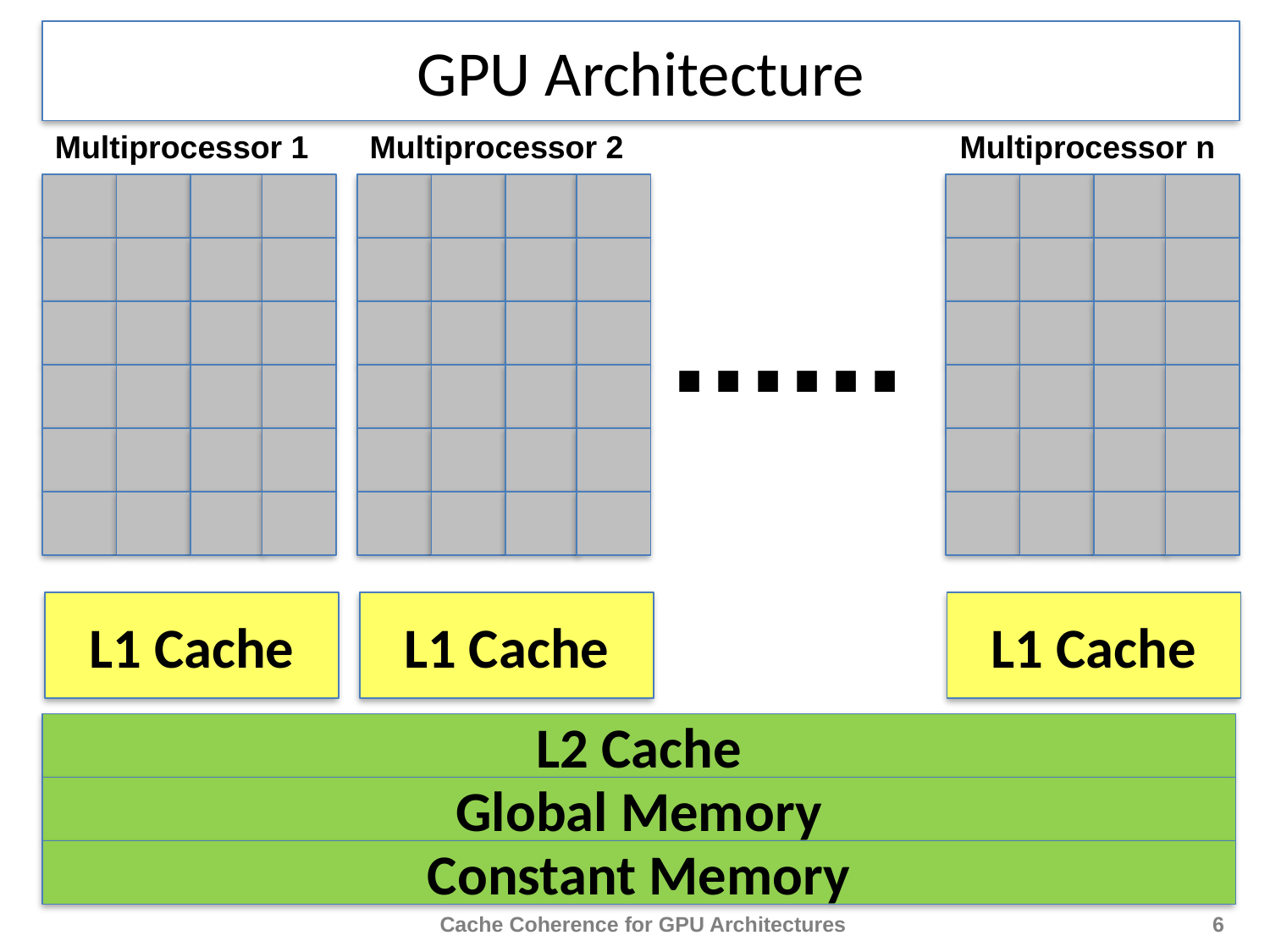

GPU Architecture
Multiprocessor 1
Multiprocessor 2
Multiprocessor n

......

L1 Cache
L1 Cache
L1 Cache
L2 Cache
Global Memory
Constant Memory